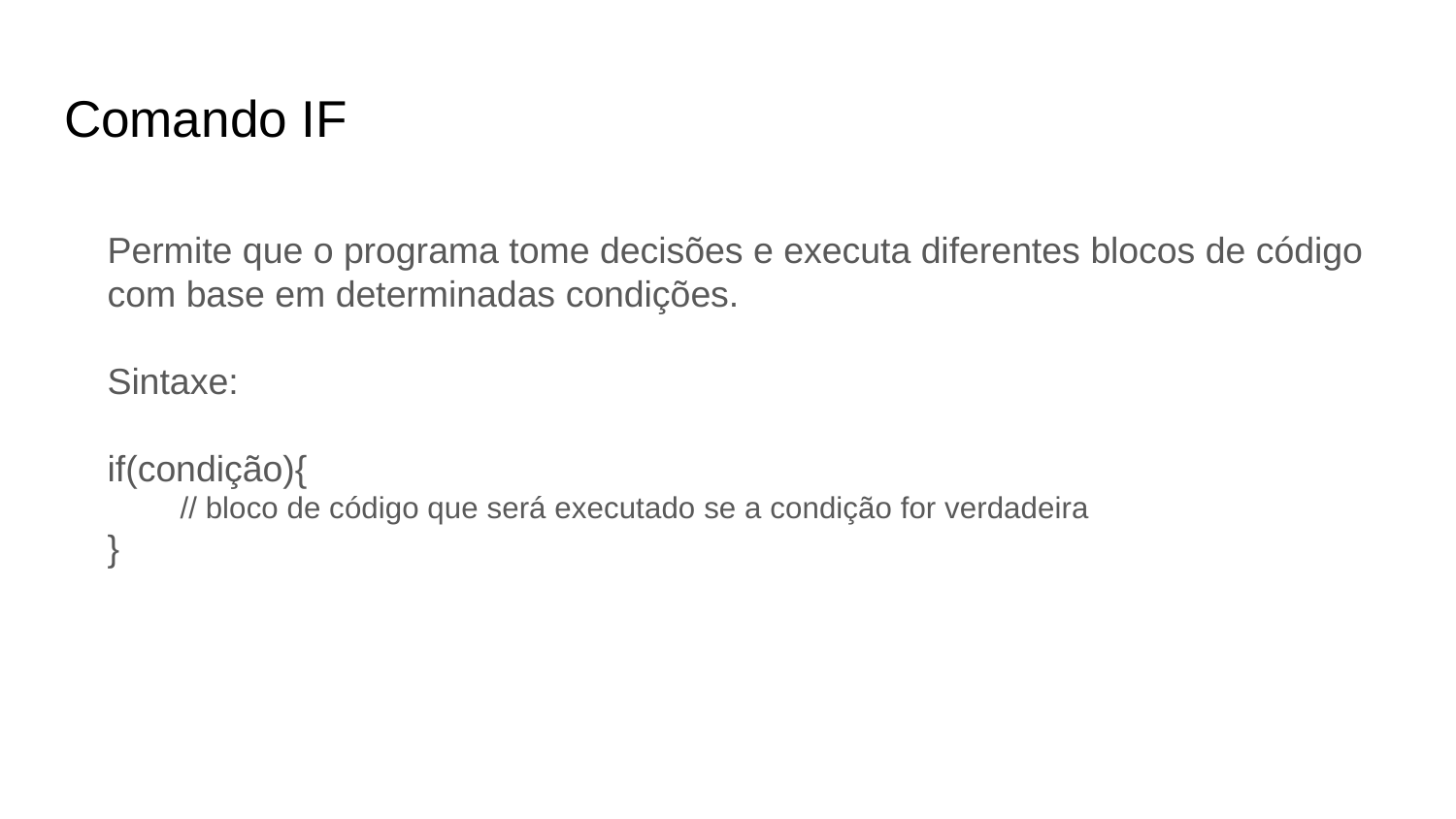

# Comando IF
Permite que o programa tome decisões e executa diferentes blocos de código com base em determinadas condições.

Sintaxe:

if(condição){
// bloco de código que será executado se a condição for verdadeira
}